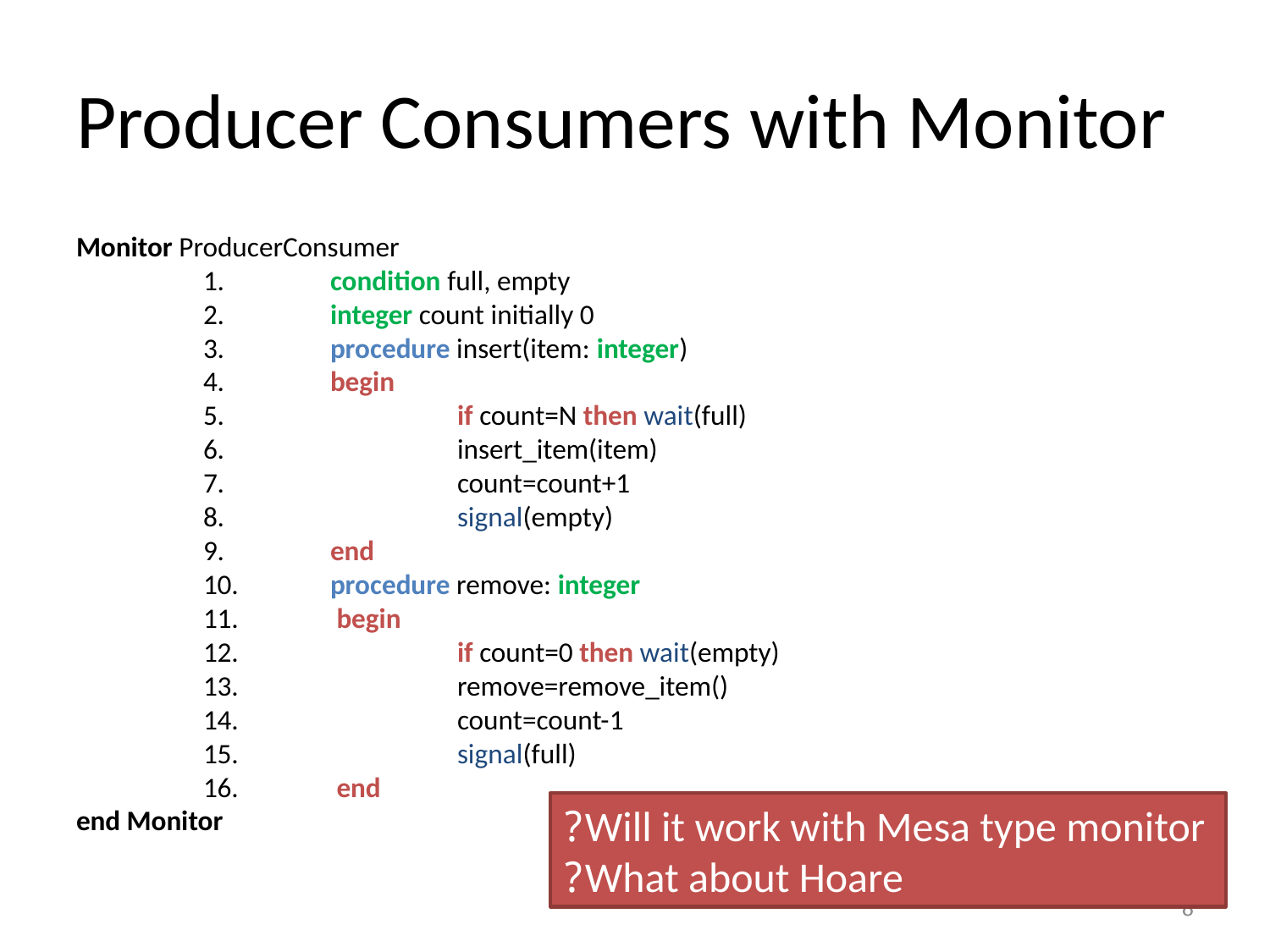

# Producer Consumers with Monitor
Monitor ProducerConsumer
     	1.	condition full, empty
	2.	integer count initially 0
	3.	procedure insert(item: integer)
	4.	begin
	5.		if count=N then wait(full)
	6.		insert_item(item)
	7.		count=count+1
	8.		signal(empty)
	9.	end
	10.	procedure remove: integer
	11.	 begin
	12.		if count=0 then wait(empty)
	13.		remove=remove_item()
	14.		count=count-1
	15.		signal(full)
	16.	 end
end Monitor

Will it work with Mesa type monitor?
 What about Hoare?
8